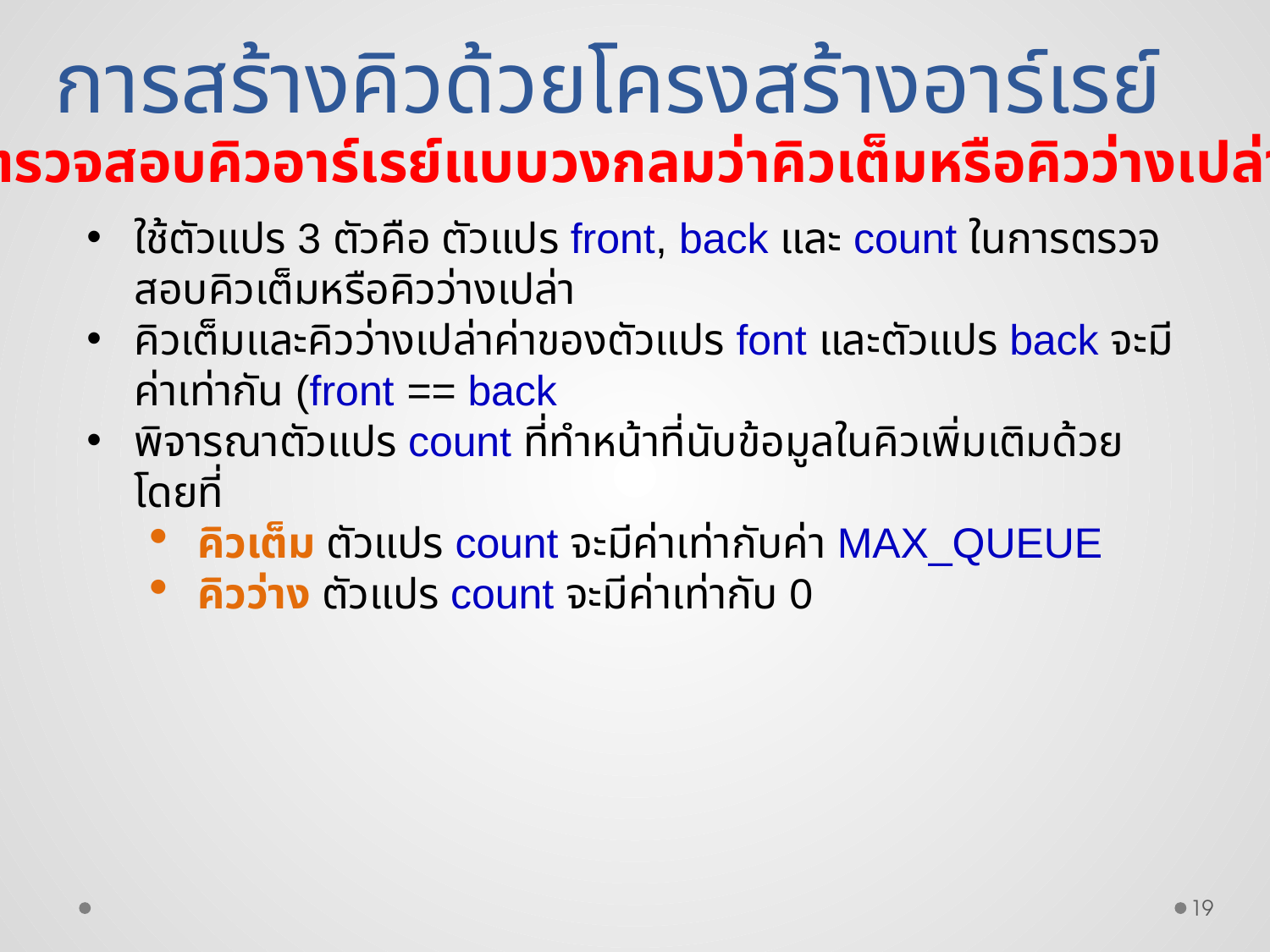

การสร้างคิวด้วยโครงสร้างอาร์เรย์
การตรวจสอบคิวอาร์เรย์แบบวงกลมว่าคิวเต็มหรือคิวว่างเปล่า
ใช้ตัวแปร 3 ตัวคือ ตัวแปร front, back และ count ในการตรวจสอบคิวเต็มหรือคิวว่างเปล่า
คิวเต็มและคิวว่างเปล่าค่าของตัวแปร font และตัวแปร back จะมีค่าเท่ากัน (front == back
พิจารณาตัวแปร count ที่ทำหน้าที่นับข้อมูลในคิวเพิ่มเติมด้วย โดยที่
คิวเต็ม ตัวแปร count จะมีค่าเท่ากับค่า MAX_QUEUE
คิวว่าง ตัวแปร count จะมีค่าเท่ากับ 0
19